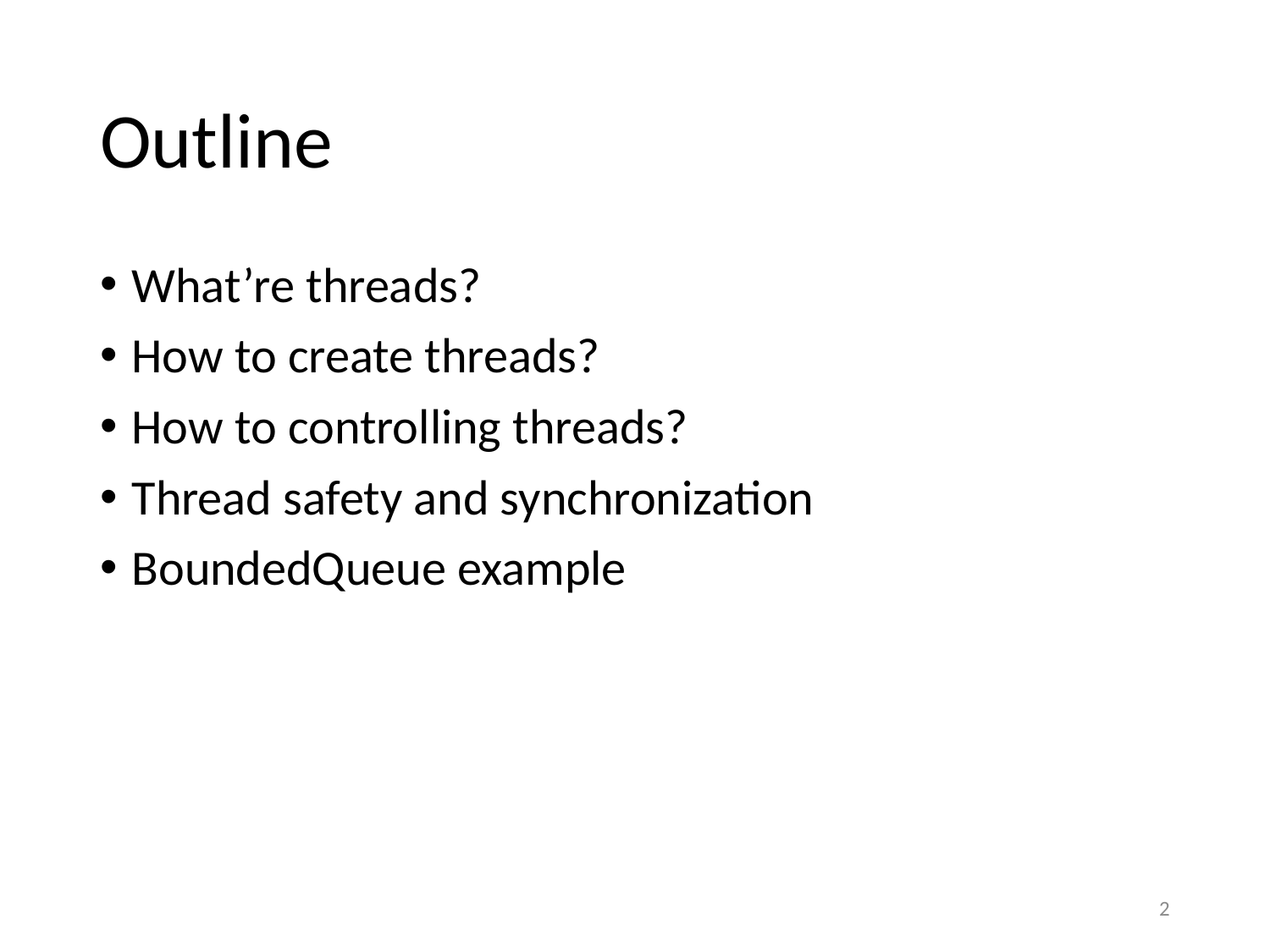

# Outline
What’re threads?
How to create threads?
How to controlling threads?
Thread safety and synchronization
BoundedQueue example
2